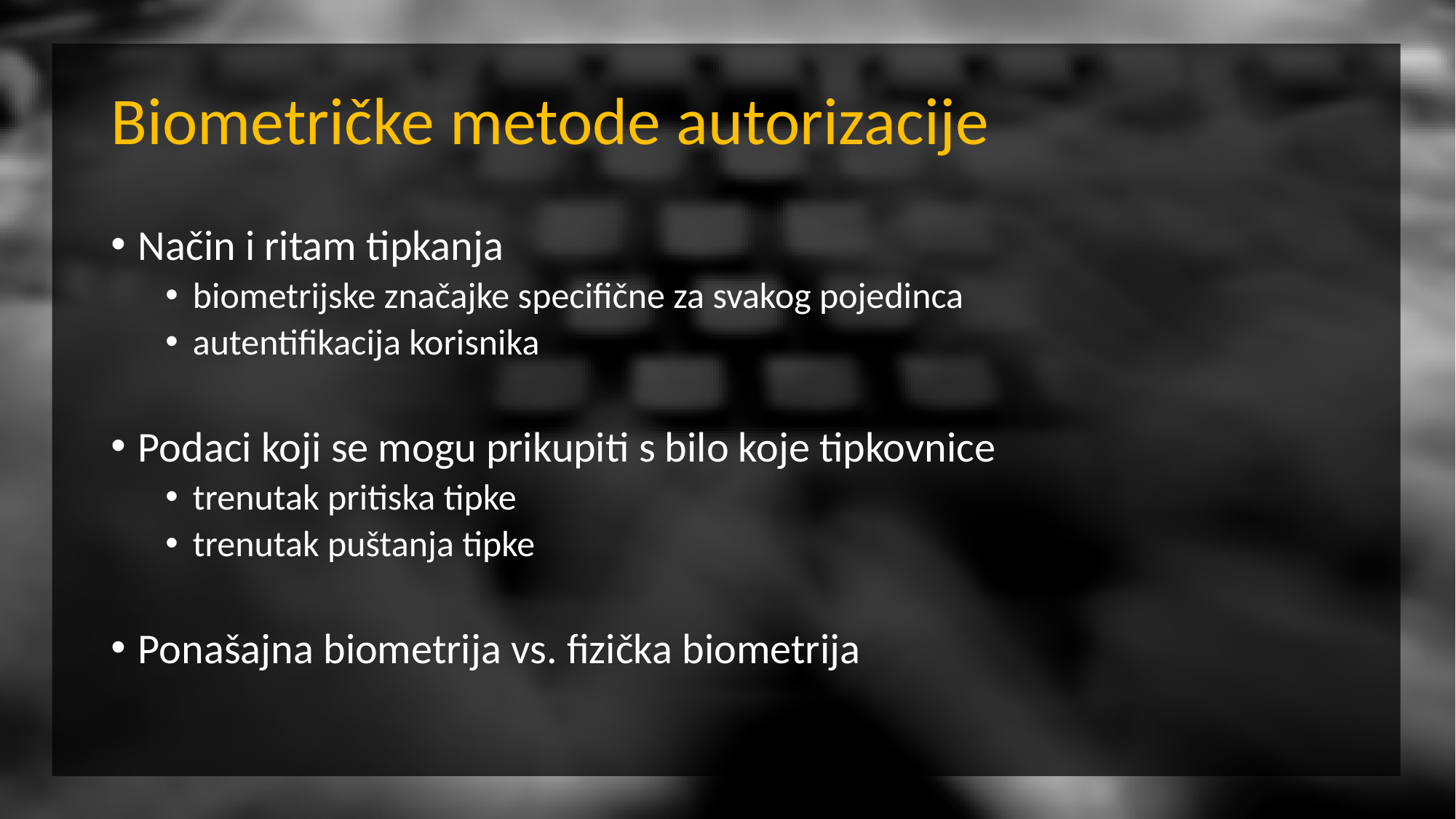

# Biometričke metode autorizacije
Način i ritam tipkanja
biometrijske značajke specifične za svakog pojedinca
autentifikacija korisnika

Podaci koji se mogu prikupiti s bilo koje tipkovnice
trenutak pritiska tipke
trenutak puštanja tipke

Ponašajna biometrija vs. fizička biometrija